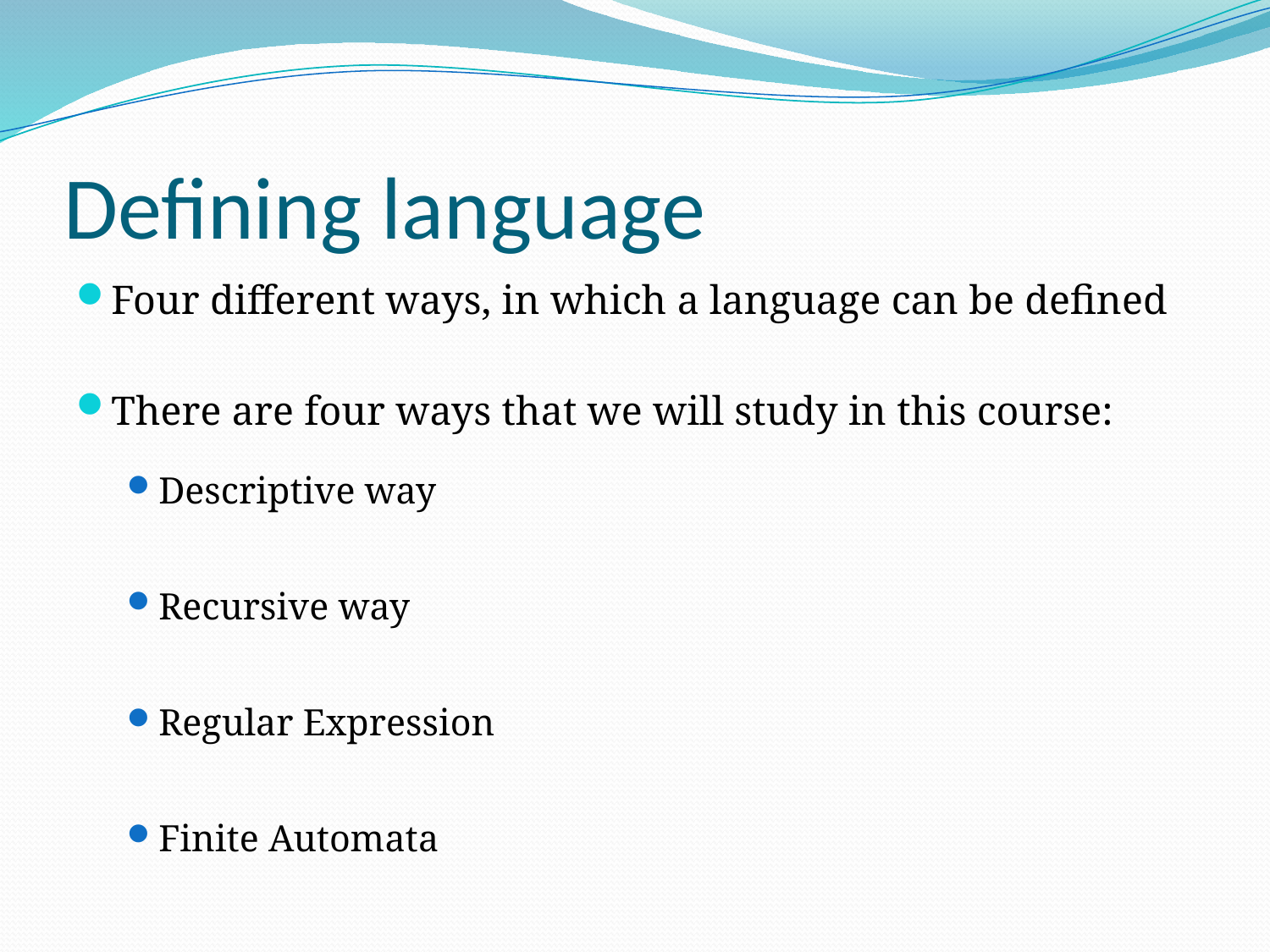

# Defining language
Four different ways, in which a language can be defined

There are four ways that we will study in this course:

Descriptive way

Recursive way

Regular Expression

Finite Automata